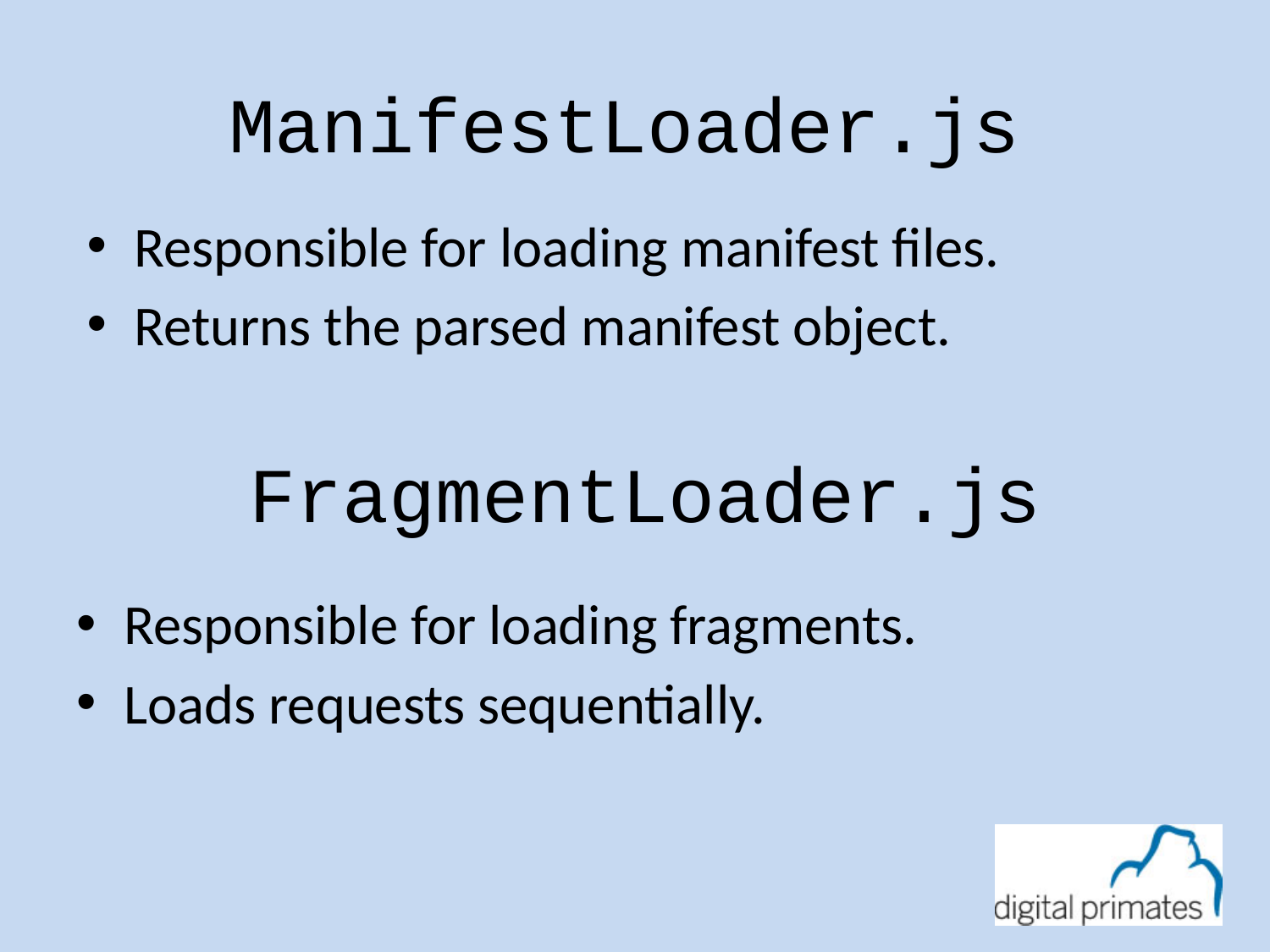

ManifestLoader.js
Responsible for loading manifest files.
Returns the parsed manifest object.
# FragmentLoader.js
Responsible for loading fragments.
Loads requests sequentially.